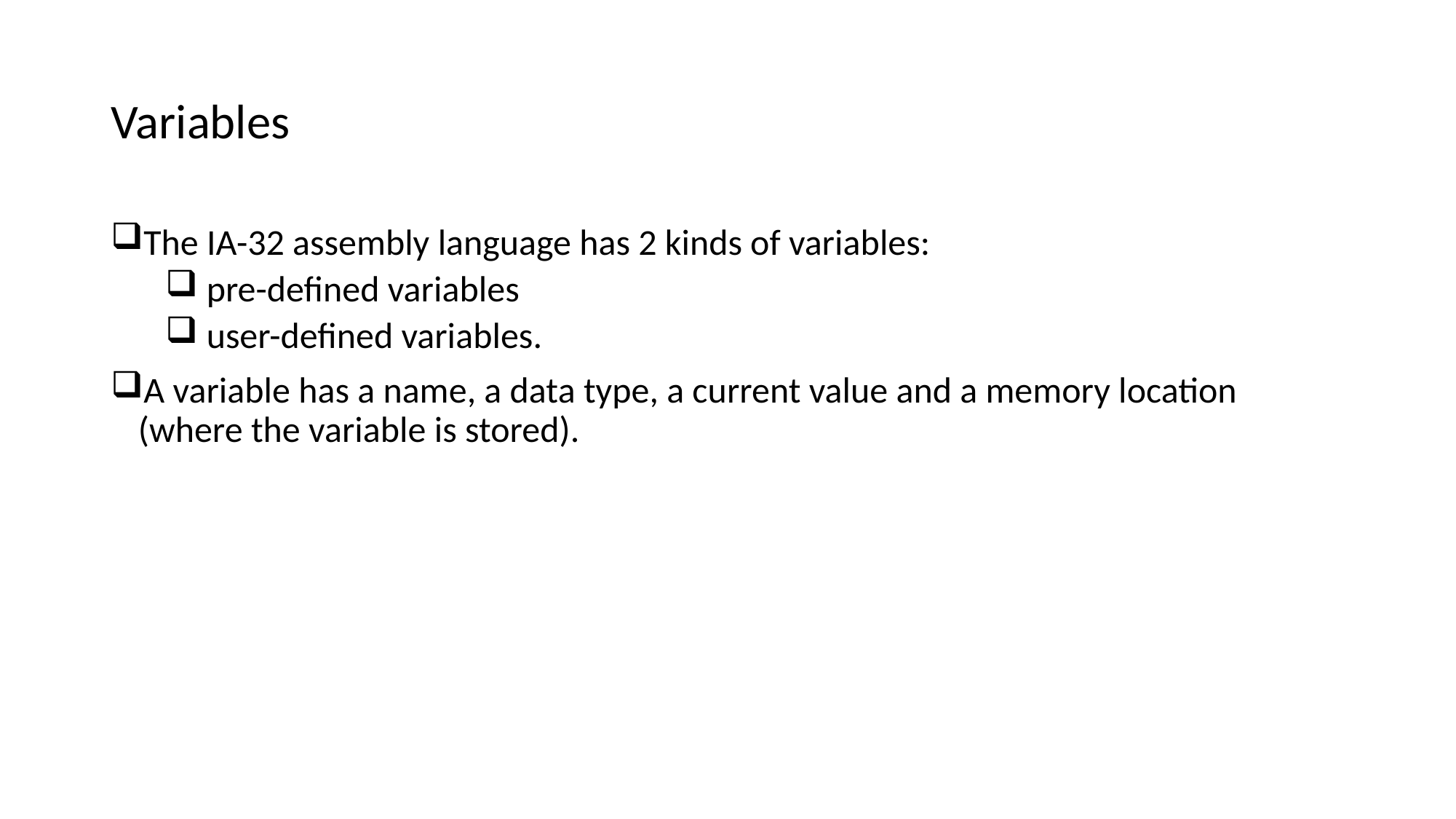

# Variables
The IA-32 assembly language has 2 kinds of variables:
 pre-defined variables
 user-defined variables.
A variable has a name, a data type, a current value and a memory location (where the variable is stored).